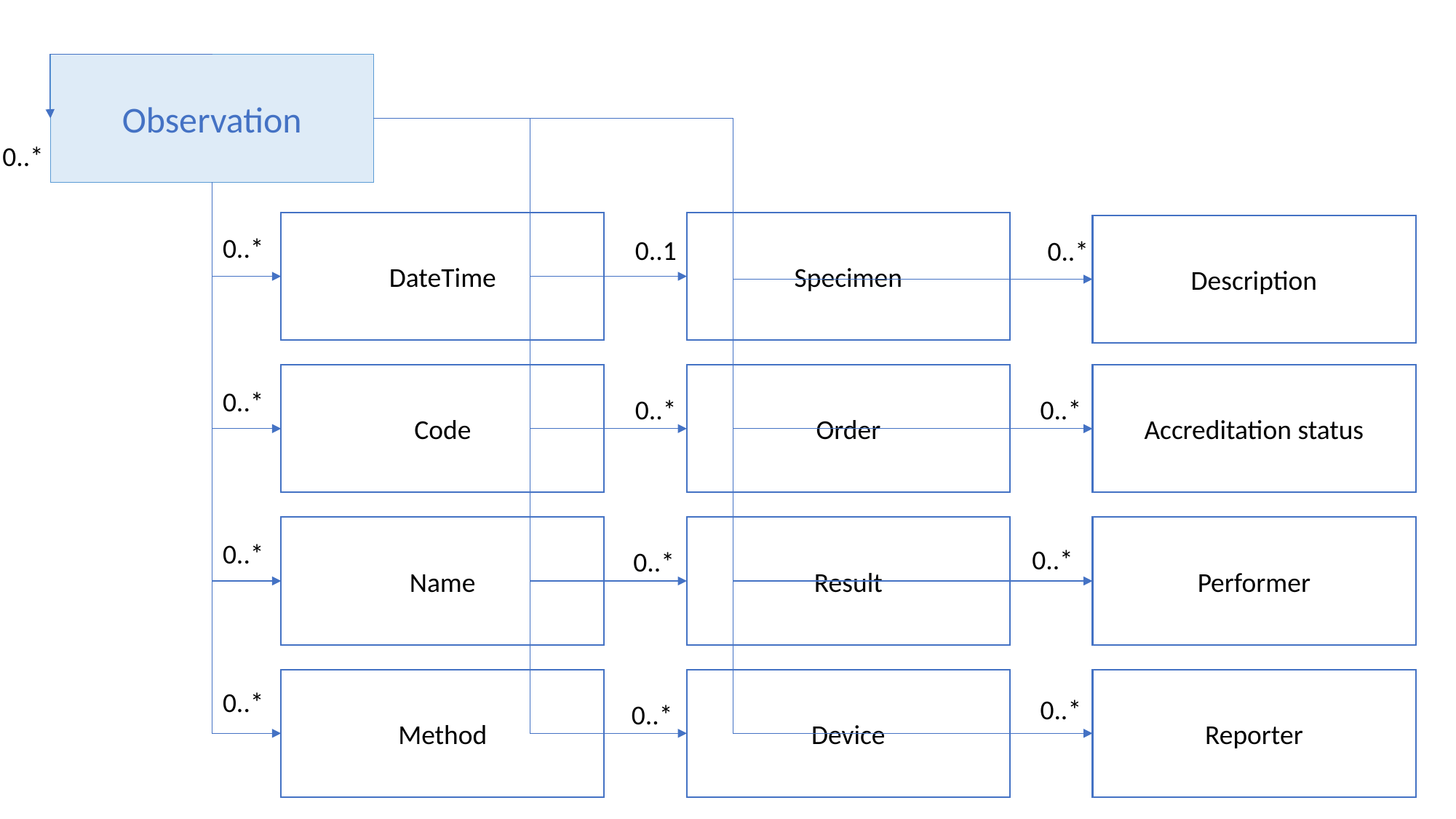

Observation
0..*
Specimen
DateTime
Description
0..*
0..1
0..*
Code
Order
Accreditation status
0..*
0..*
0..*
0..*
Performer
Name
Result
0..*
0..*
0..*
Reporter
Method
Device
0..*
0..*
0..*